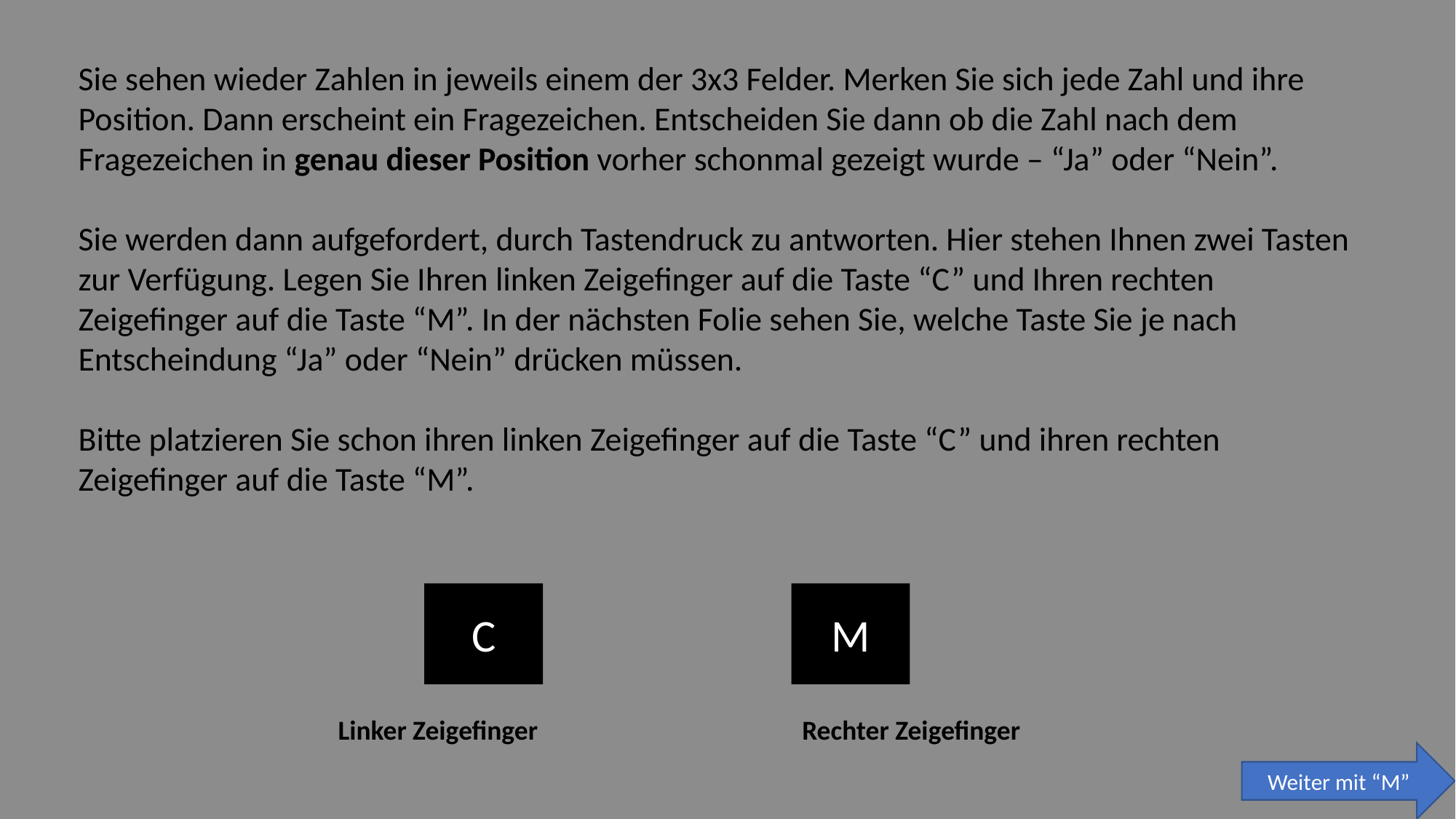

Sie sehen wieder Zahlen in jeweils einem der 3x3 Felder. Merken Sie sich jede Zahl und ihre Position. Dann erscheint ein Fragezeichen. Entscheiden Sie dann ob die Zahl nach dem Fragezeichen in genau dieser Position vorher schonmal gezeigt wurde – “Ja” oder “Nein”.

Sie werden dann aufgefordert, durch Tastendruck zu antworten. Hier stehen Ihnen zwei Tasten zur Verfügung. Legen Sie Ihren linken Zeigefinger auf die Taste “C” und Ihren rechten Zeigefinger auf die Taste “M”. In der nächsten Folie sehen Sie, welche Taste Sie je nach Entscheindung “Ja” oder “Nein” drücken müssen.

Bitte platzieren Sie schon ihren linken Zeigefinger auf die Taste “C” und ihren rechten Zeigefinger auf die Taste “M”.
C
M
Linker Zeigefinger
Rechter Zeigefinger
Weiter mit “M”